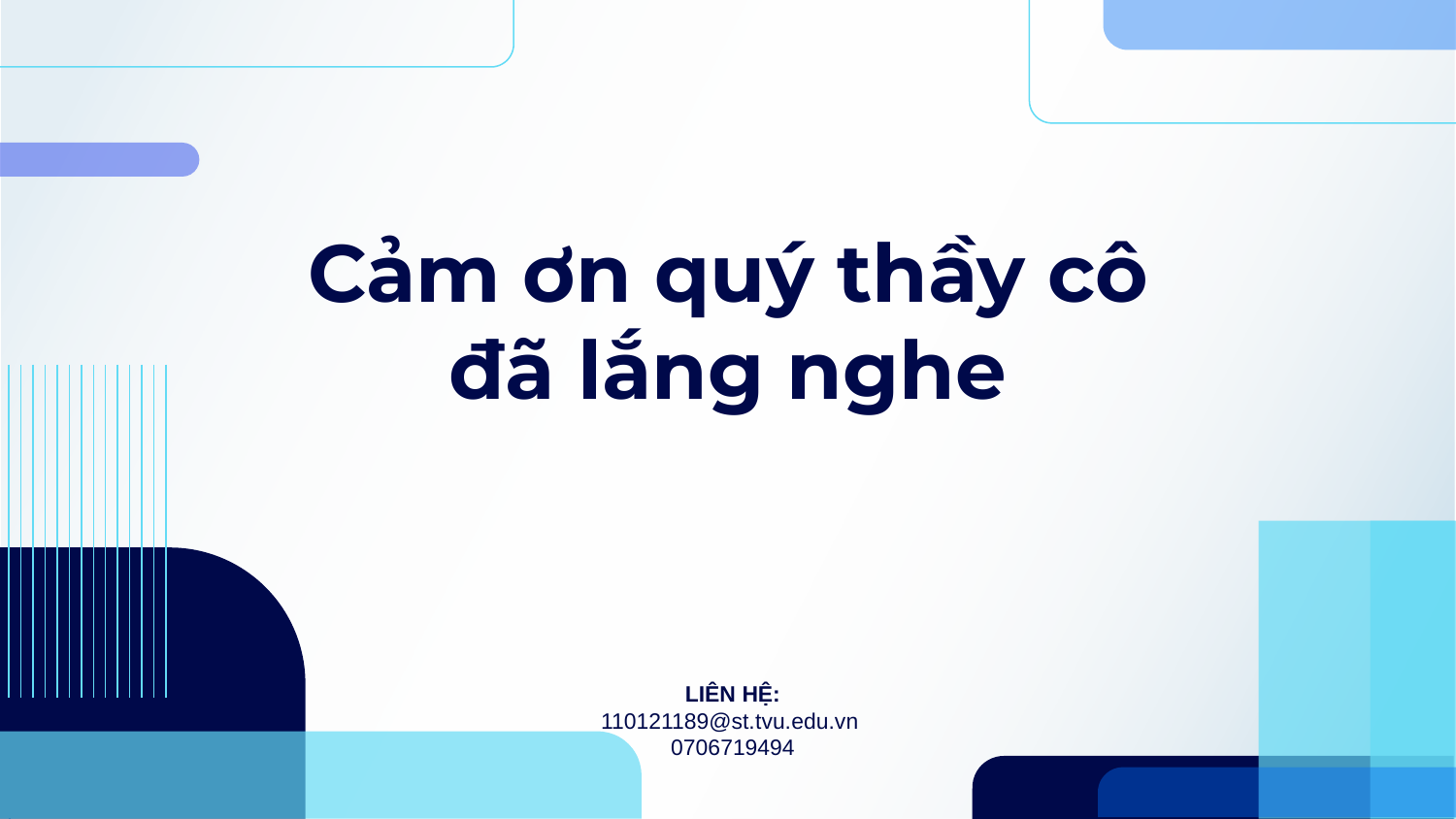

Cảm ơn quý thầy cô đã lắng nghe

LIÊN HỆ:
110121189@st.tvu.edu.vn
0706719494